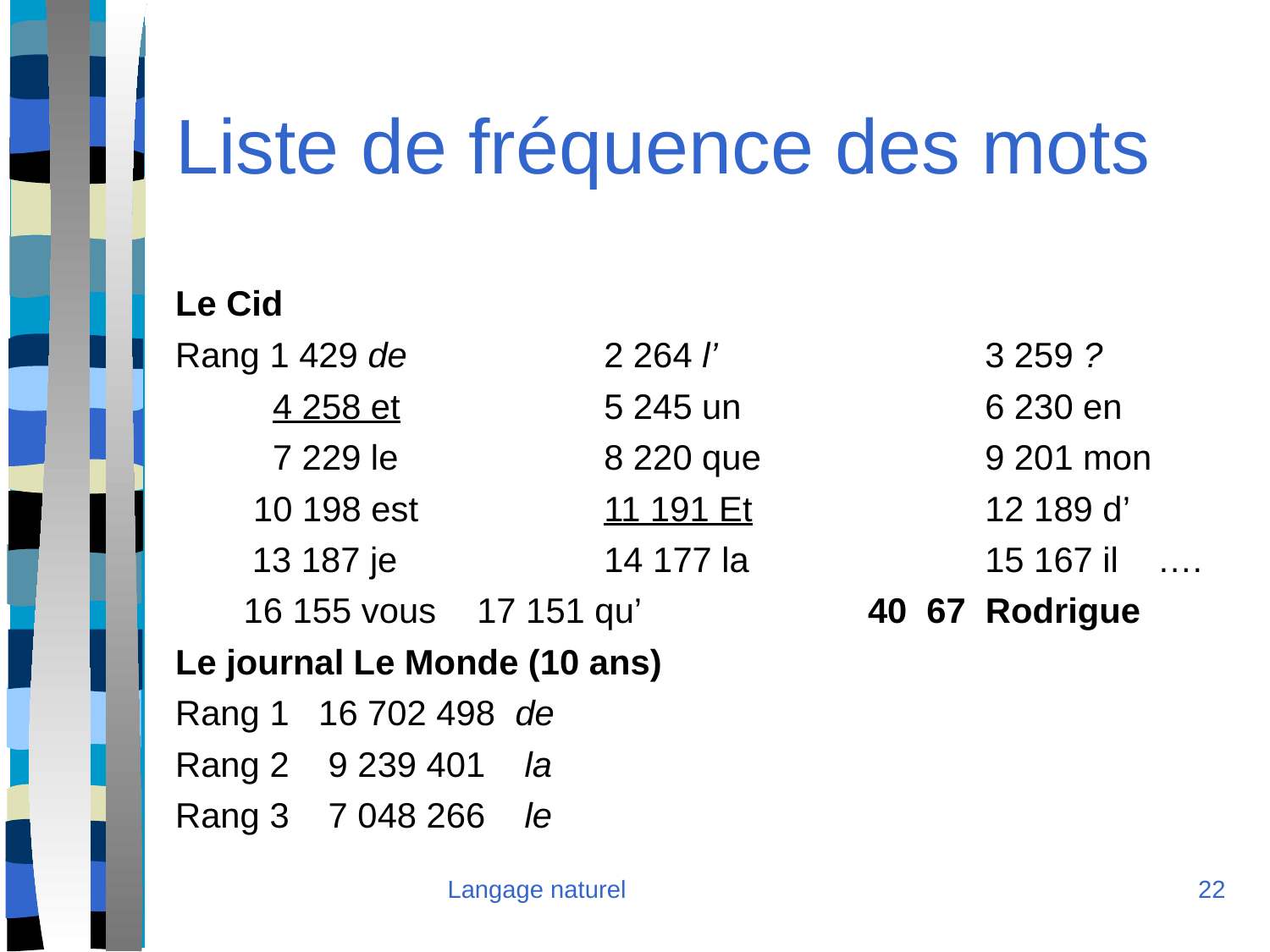

Liste de fréquence des mots
Le Cid
Rang 1 429 de		2 264 l’			3 259 ?
          4 258 et		5 245 un		6 230 en
          7 229 le		8 220 que		9 201 mon
        10 198 est		11 191 Et		12 189 d’
	   13 187 je		14 177 la		15 167 il    ….
       16 155 vous	17 151 qu’		 40  67  Rodrigue
Le journal Le Monde (10 ans)
Rang 1   16 702 498  de
Rang 2    9 239 401    la
Rang 3    7 048 266    le
Langage naturel
22